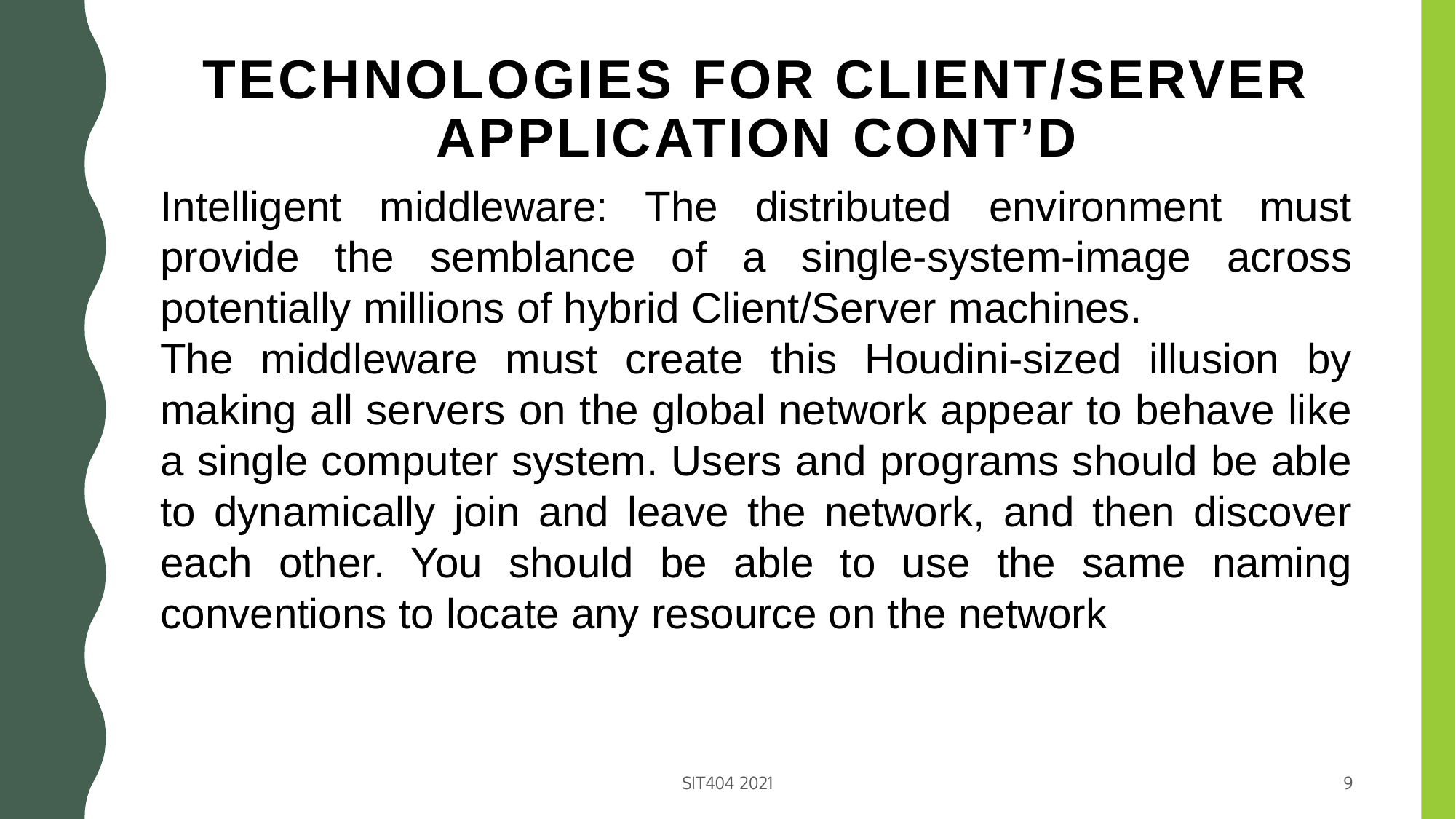

# TECHNOLOGIES FOR CLIENT/SERVER APPLICATION cont’d
Intelligent middleware: The distributed environment must provide the semblance of a single-system-image across potentially millions of hybrid Client/Server machines.
The middleware must create this Houdini-sized illusion by making all servers on the global network appear to behave like a single computer system. Users and programs should be able to dynamically join and leave the network, and then discover each other. You should be able to use the same naming conventions to locate any resource on the network
SIT404 2021
9